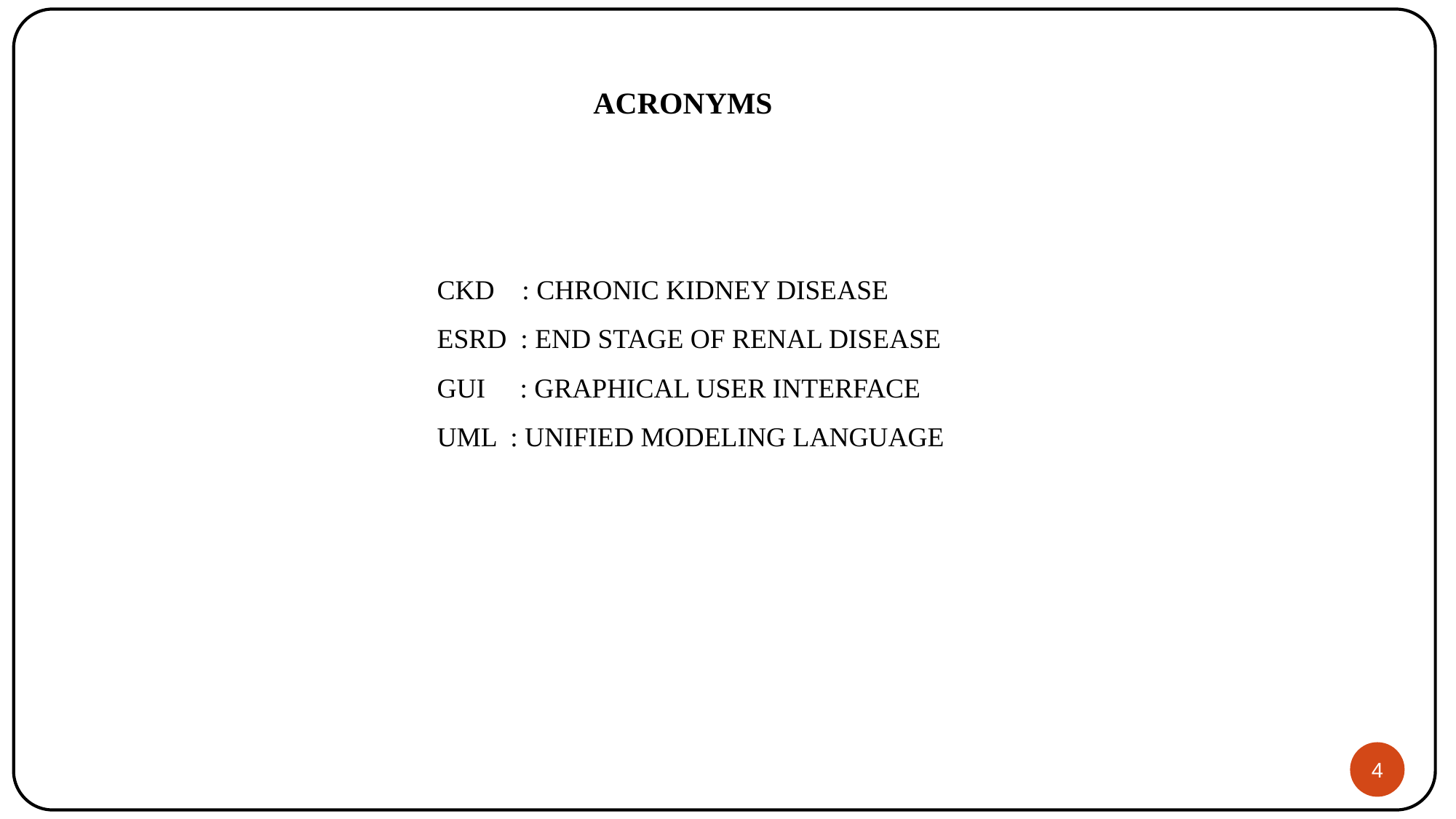

# ACRONYMS
CKD    : CHRONIC KIDNEY DISEASE
ESRD  : END STAGE OF RENAL DISEASE
GUI     : GRAPHICAL USER INTERFACE
UML  : UNIFIED MODELING LANGUAGE

4
4